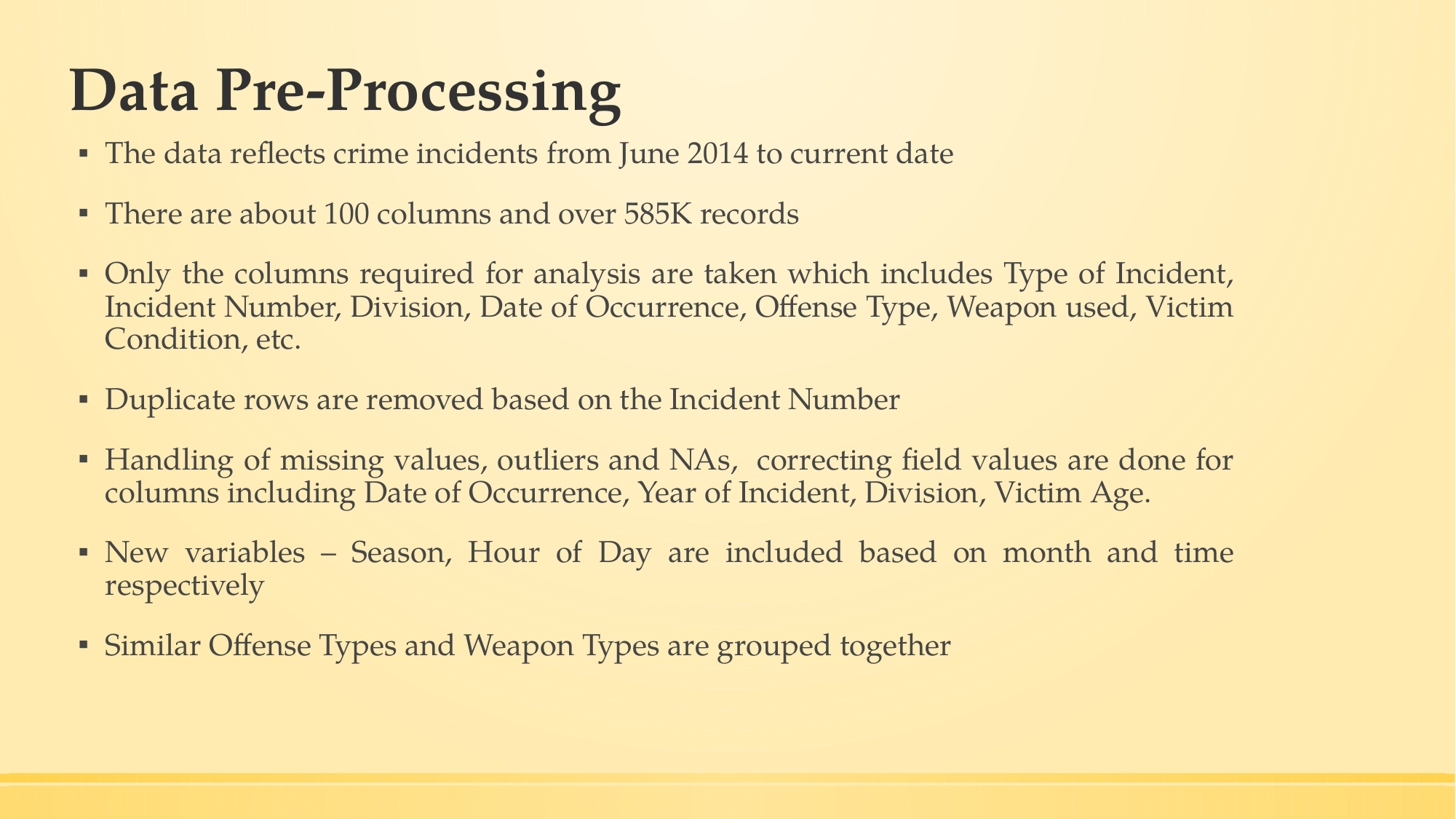

# Data Pre-Processing
The data reflects crime incidents from June 2014 to current date
There are about 100 columns and over 585K records
Only the columns required for analysis are taken which includes Type of Incident, Incident Number, Division, Date of Occurrence, Offense Type, Weapon used, Victim Condition, etc.
Duplicate rows are removed based on the Incident Number
Handling of missing values, outliers and NAs,  correcting field values are done for columns including Date of Occurrence, Year of Incident, Division, Victim Age.
New variables – Season, Hour of Day are included based on month and time respectively
Similar Offense Types and Weapon Types are grouped together